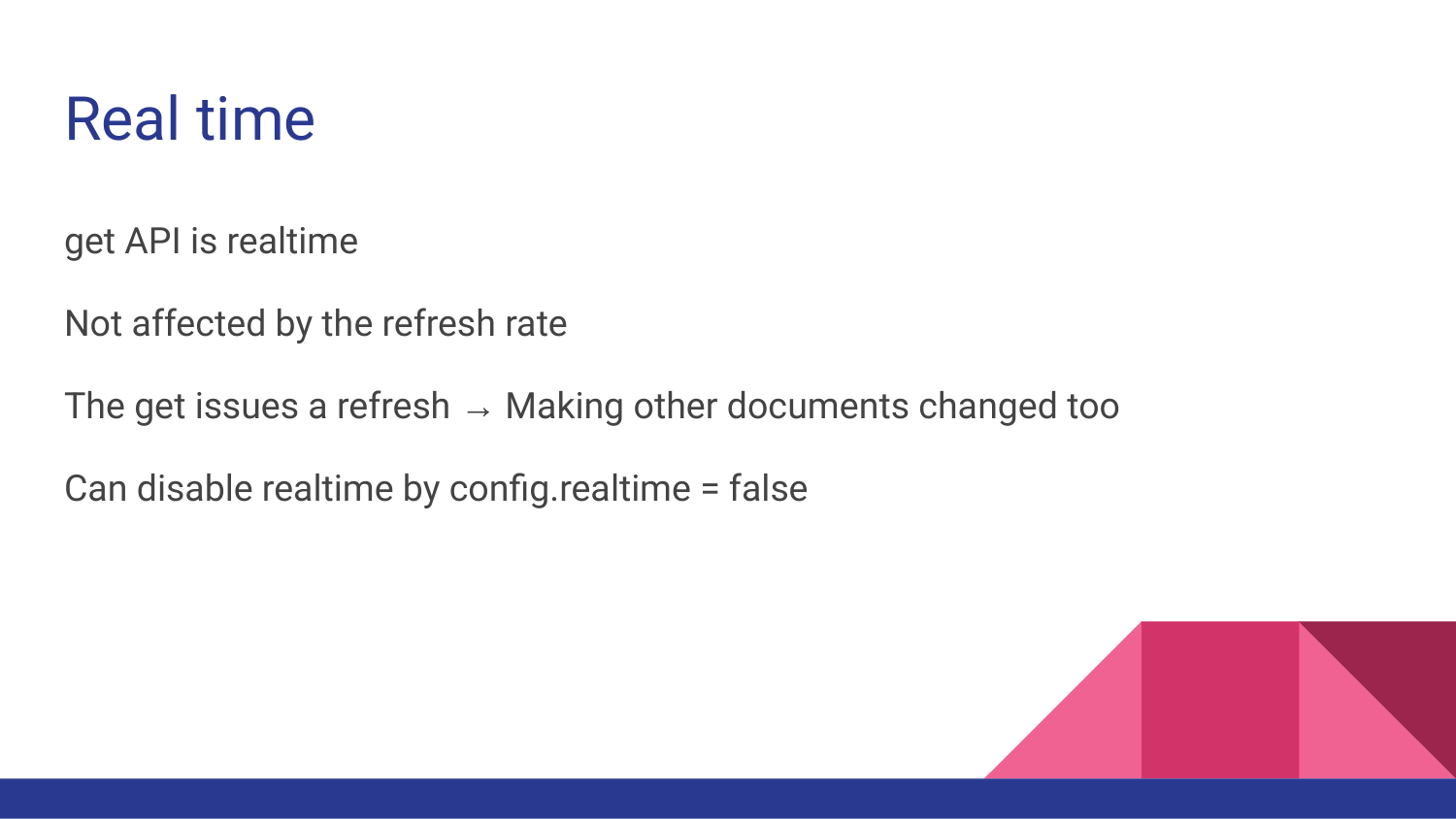

# Real time
get API is realtime
Not affected by the refresh rate
The get issues a refresh → Making other documents changed too
Can disable realtime by config.realtime = false